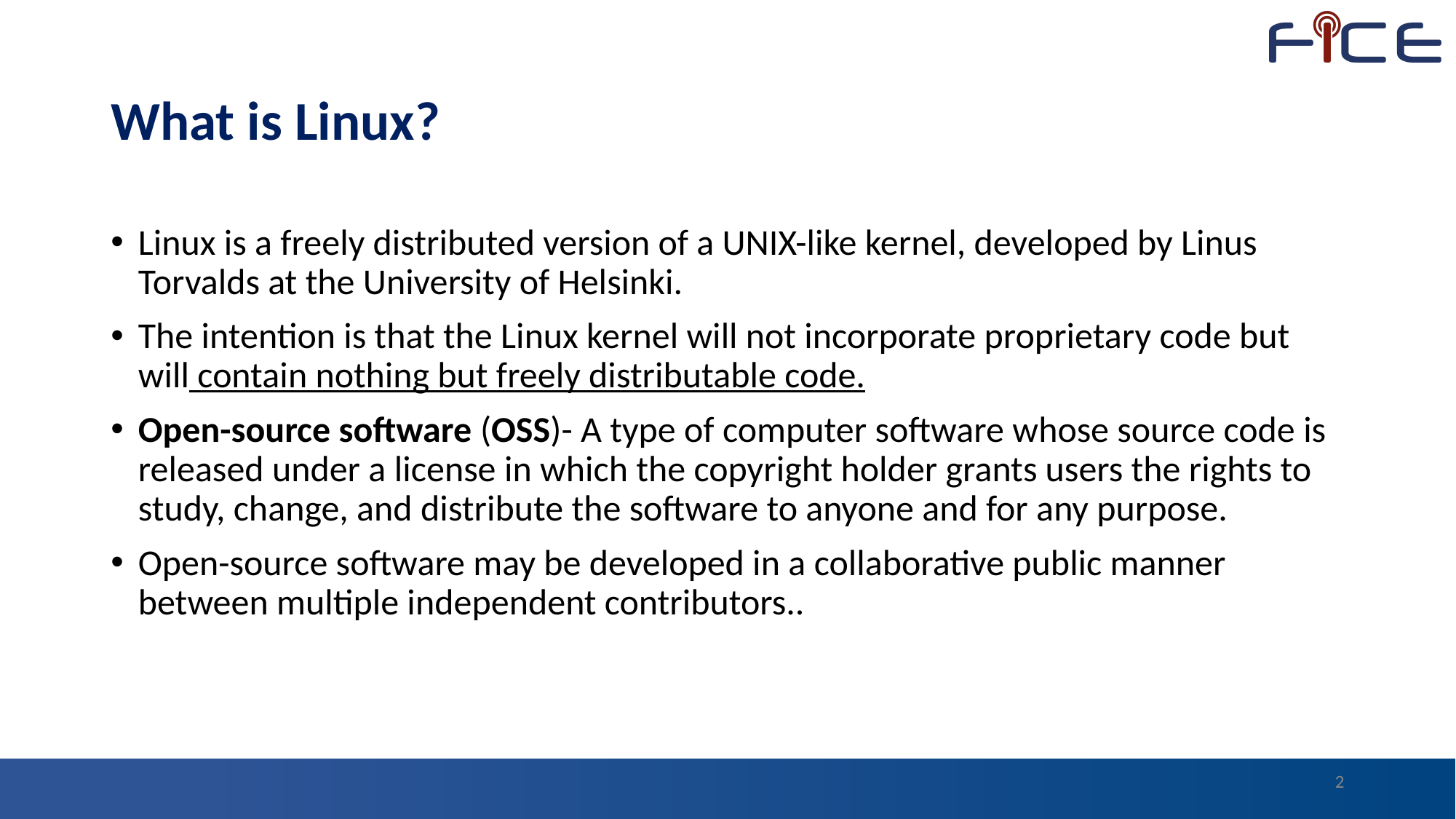

# What is Linux?
Linux is a freely distributed version of a UNIX-like kernel, developed by Linus Torvalds at the University of Helsinki.
The intention is that the Linux kernel will not incorporate proprietary code but will contain nothing but freely distributable code.
Open-source software (OSS)- A type of computer software whose source code is released under a license in which the copyright holder grants users the rights to study, change, and distribute the software to anyone and for any purpose.
Open-source software may be developed in a collaborative public manner between multiple independent contributors..

2